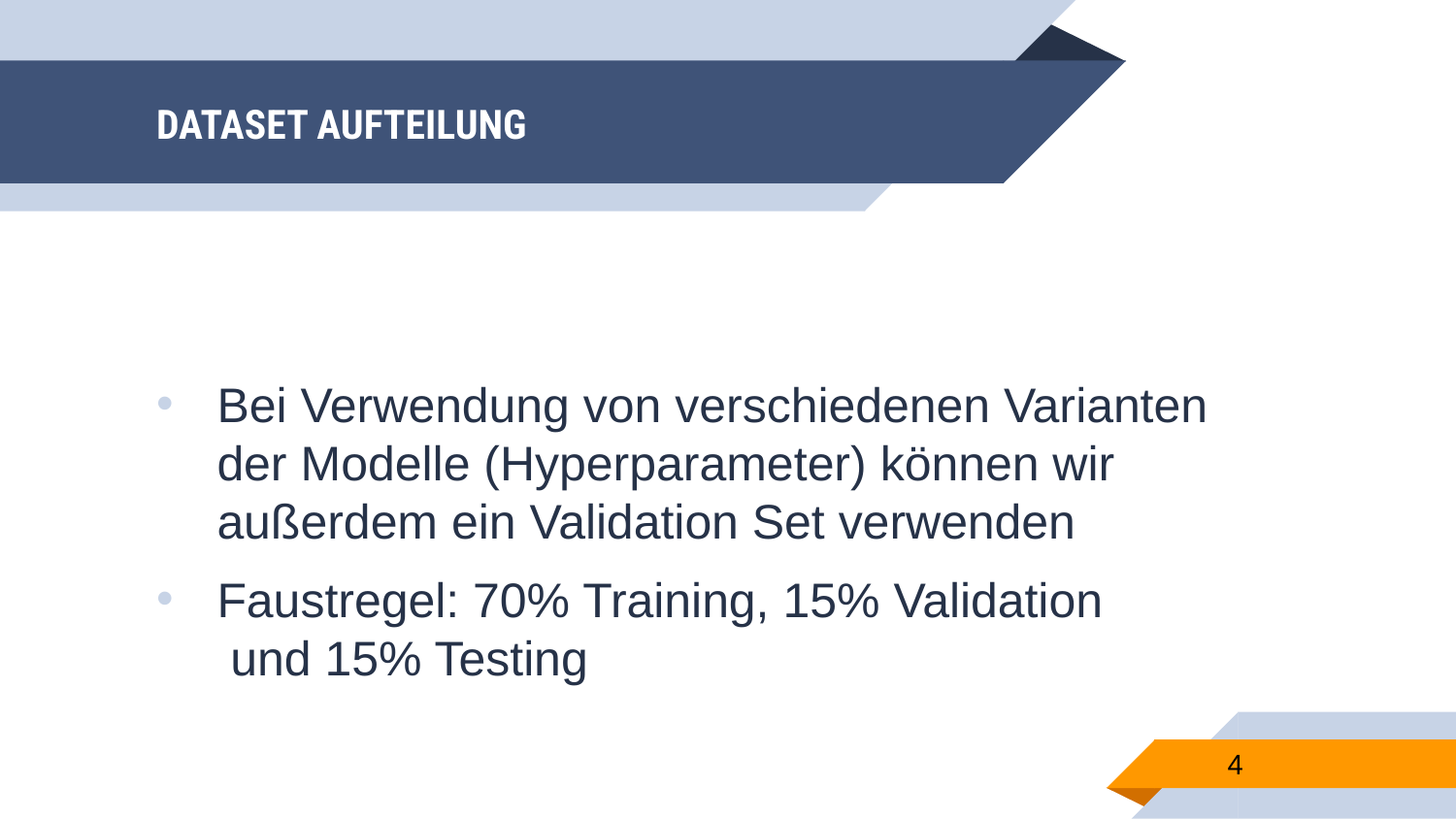

# DATASET AUFTEILUNG
Bei Verwendung von verschiedenen Varianten der Modelle (Hyperparameter) können wir außerdem ein Validation Set verwenden
Faustregel: 70% Training, 15% Validation
 und 15% Testing
4